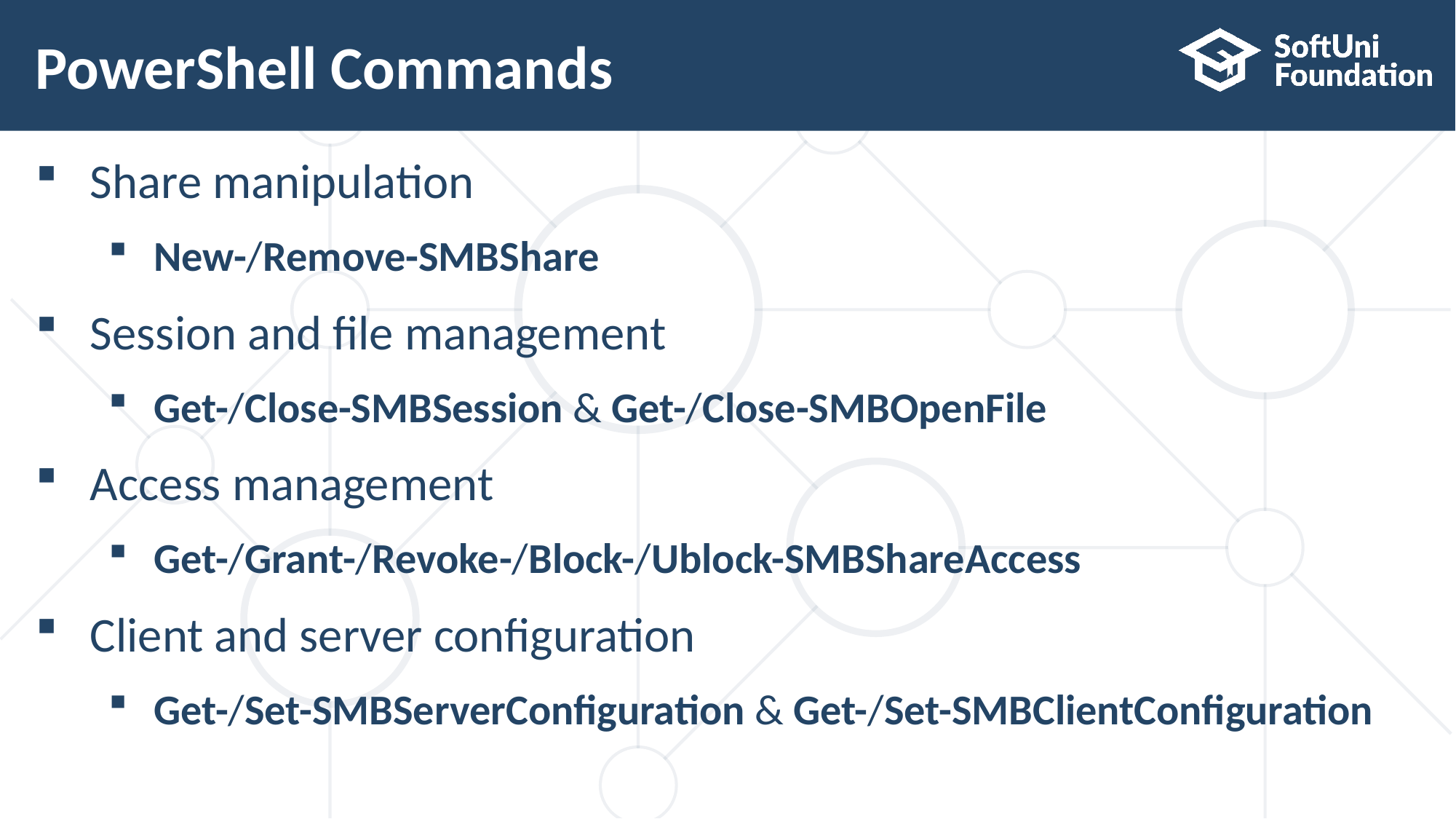

# PowerShell Commands
Share manipulation
New-/Remove-SMBShare
Session and file management
Get-/Close-SMBSession & Get-/Close-SMBOpenFile
Access management
Get-/Grant-/Revoke-/Block-/Ublock-SMBShareAccess
Client and server configuration
Get-/Set-SMBServerConfiguration & Get-/Set-SMBClientConfiguration